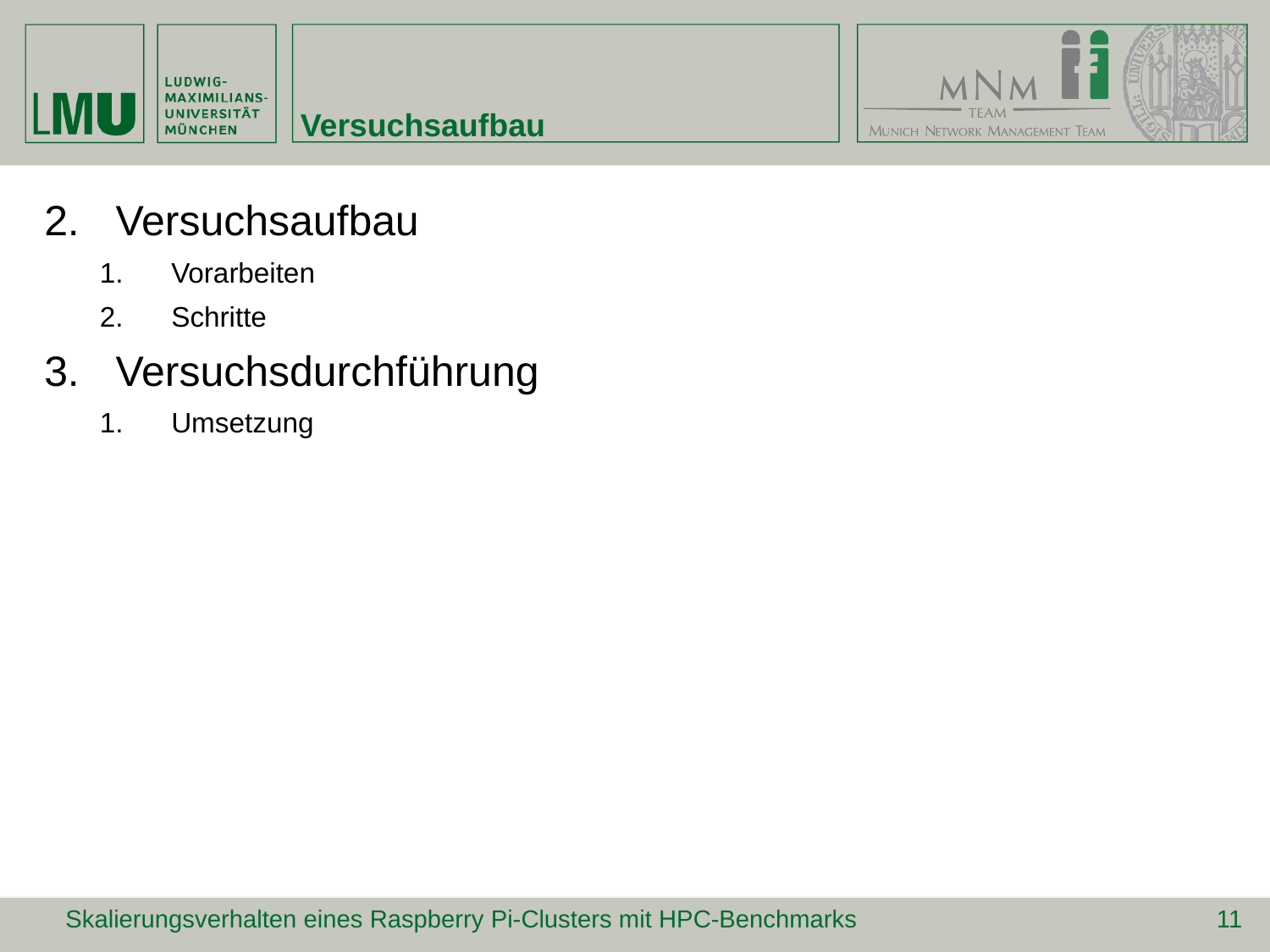

# Versuchsaufbau
Versuchsaufbau
Vorarbeiten
Schritte
Versuchsdurchführung
Umsetzung
Skalierungsverhalten eines Raspberry Pi-Clusters mit HPC-Benchmarks
11